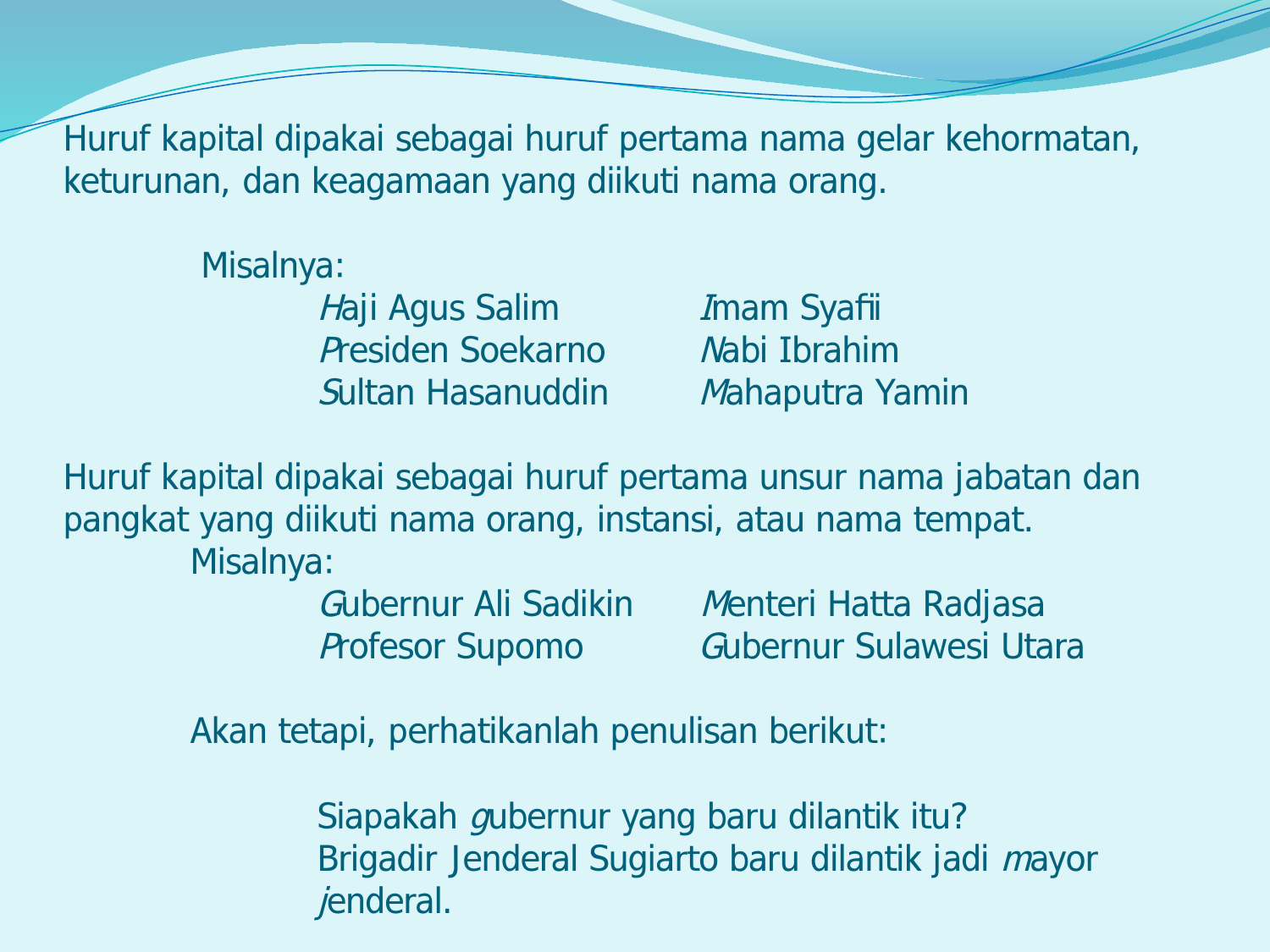

# Huruf kapital dipakai sebagai huruf pertama nama gelar kehormatan, keturunan, dan keagamaan yang diikuti nama orang. Misalnya: Haji Agus Salim		Imam Syafii Presiden Soekarno 	Nabi Ibrahim Sultan Hasanuddin 	Mahaputra Yamin   Huruf kapital dipakai sebagai huruf pertama unsur nama jabatan dan pangkat yang diikuti nama orang, instansi, atau nama tempat. Misalnya: Gubernur Ali Sadikin      Menteri Hatta Radjasa Profesor Supomo 	Gubernur Sulawesi Utara   Akan tetapi, perhatikanlah penulisan berikut:   Siapakah gubernur yang baru dilantik itu? Brigadir Jenderal Sugiarto baru dilantik jadi mayor 			jenderal.